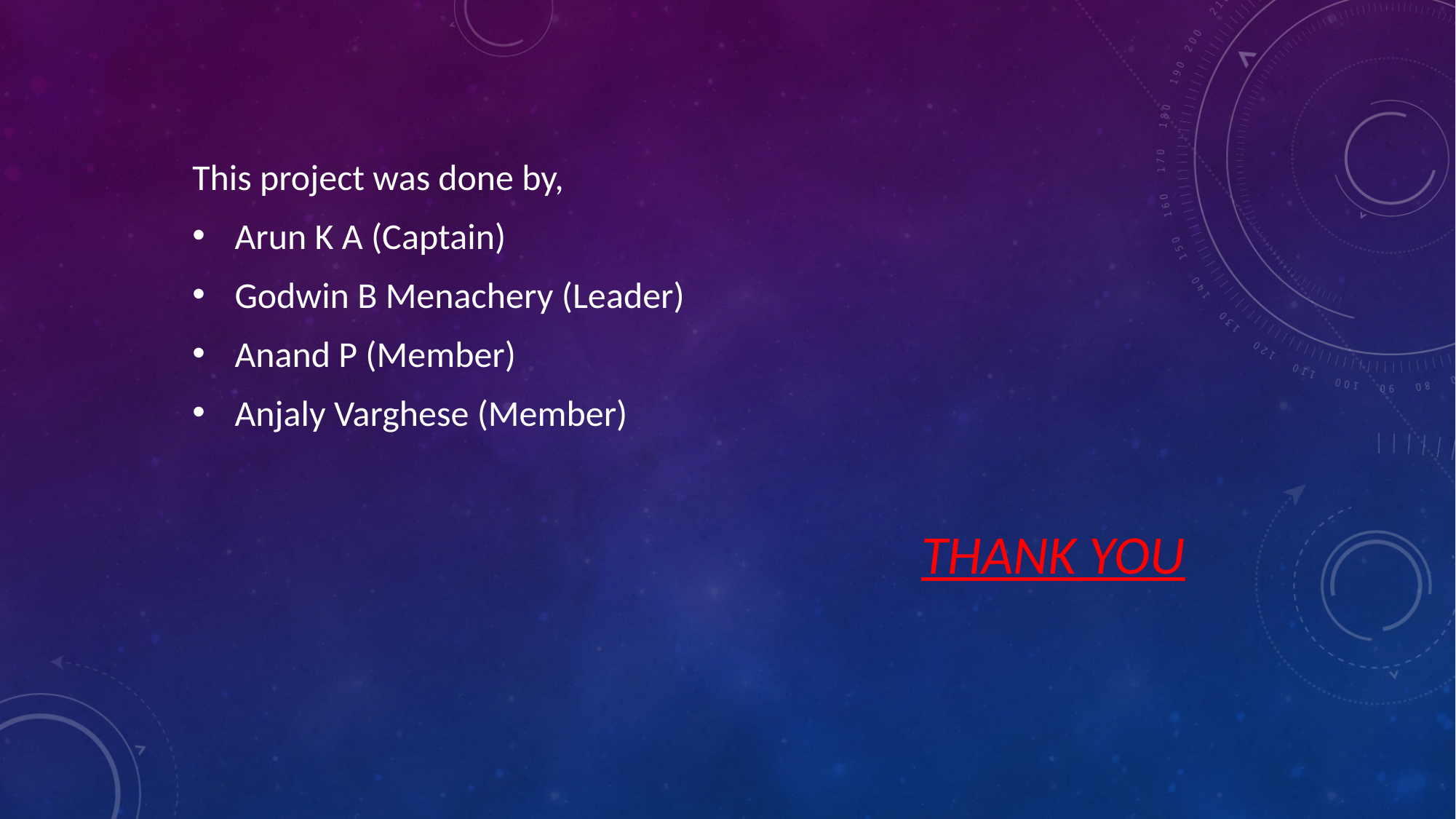

This project was done by,
 Arun K A (Captain)
 Godwin B Menachery (Leader)
 Anand P (Member)
 Anjaly Varghese (Member)

# Thank you